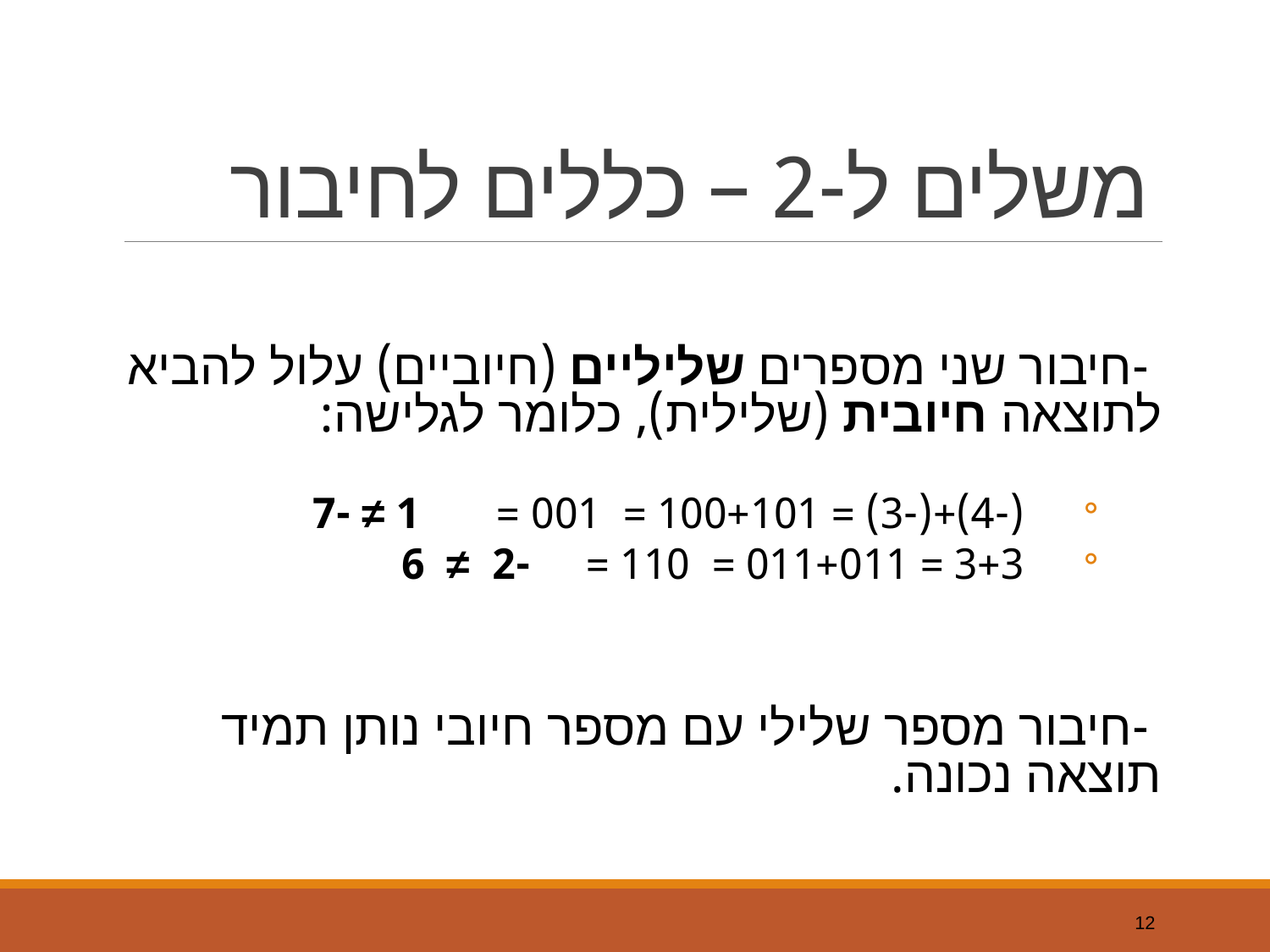

# משלים ל-2 – כללים לחיבור

 -חיבור שני מספרים שליליים (חיוביים) עלול להביא לתוצאה חיובית (שלילית), כלומר לגלישה:
(-4)+(-3) = 100+101 =  001 =       1 ≠ -7
3+3 = 011+011 =  110 =     -2  ≠  6

 -חיבור מספר שלילי עם מספר חיובי נותן תמיד תוצאה נכונה.
12